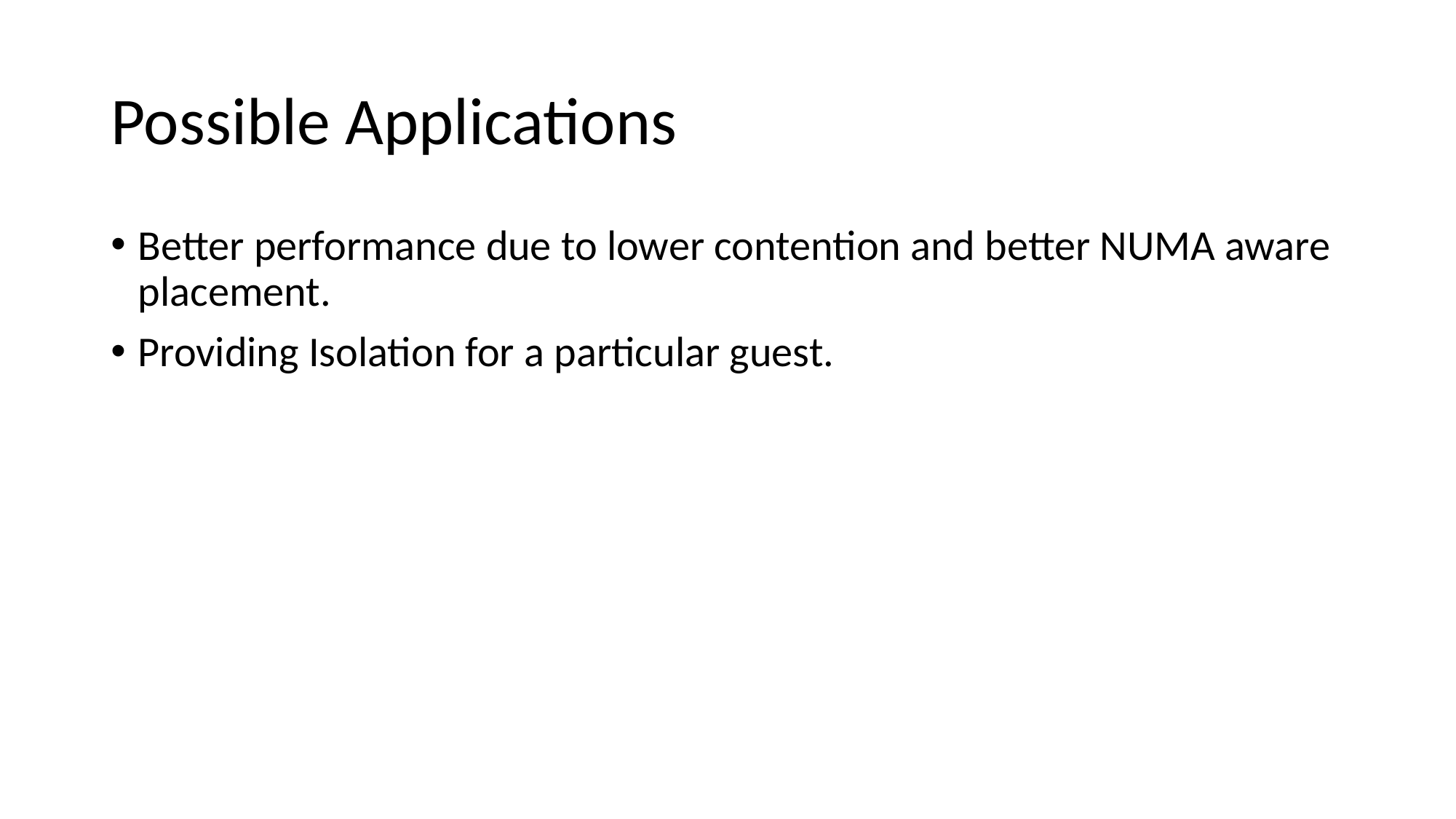

# Possible Applications
Better performance due to lower contention and better NUMA aware placement.
Providing Isolation for a particular guest.